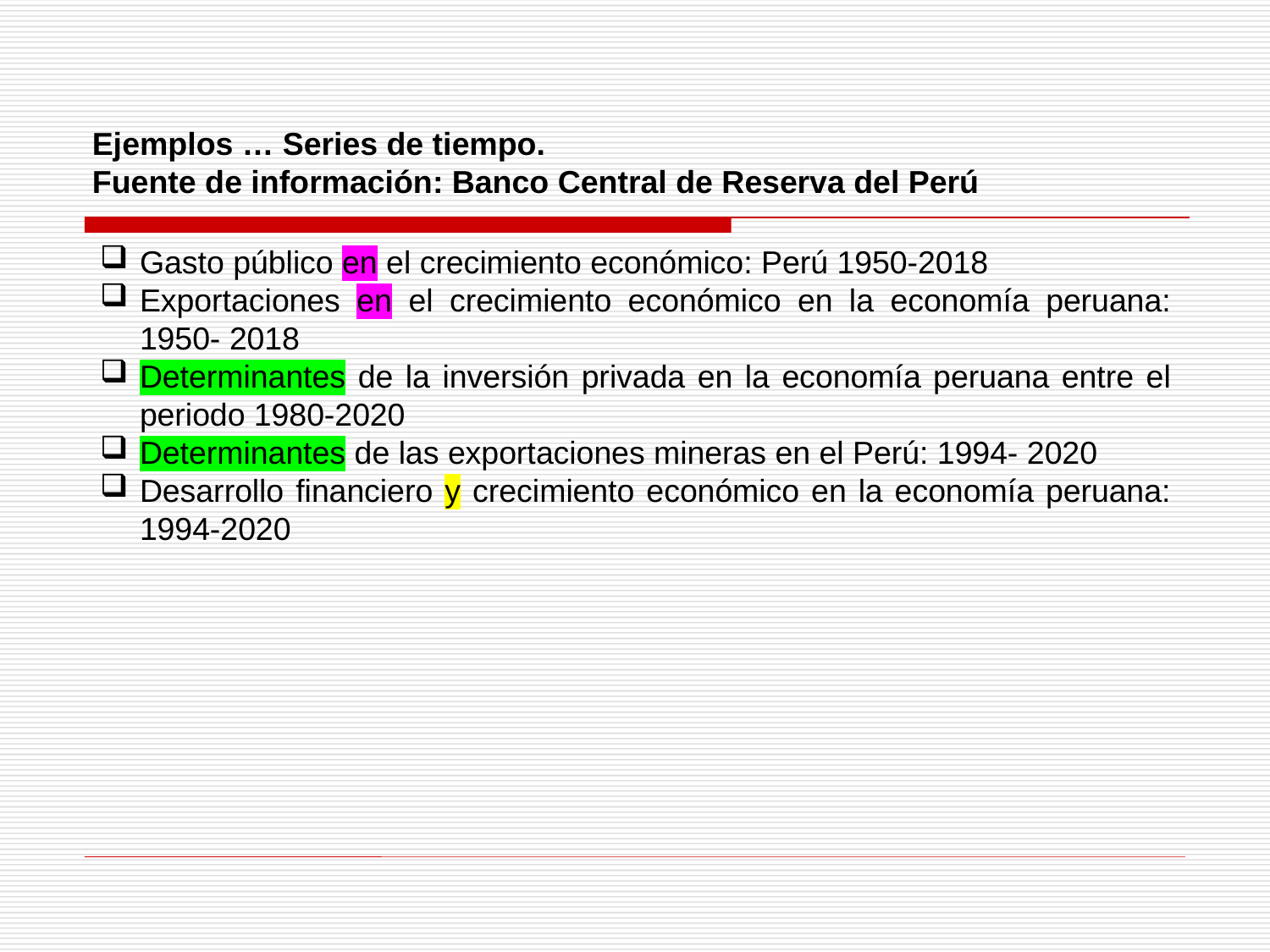

Ejemplos … Series de tiempo.
Fuente de información: Banco Central de Reserva del Perú
Gasto público en el crecimiento económico: Perú 1950-2018
Exportaciones en el crecimiento económico en la economía peruana: 1950- 2018
Determinantes de la inversión privada en la economía peruana entre el periodo 1980-2020
Determinantes de las exportaciones mineras en el Perú: 1994- 2020
Desarrollo financiero y crecimiento económico en la economía peruana: 1994-2020